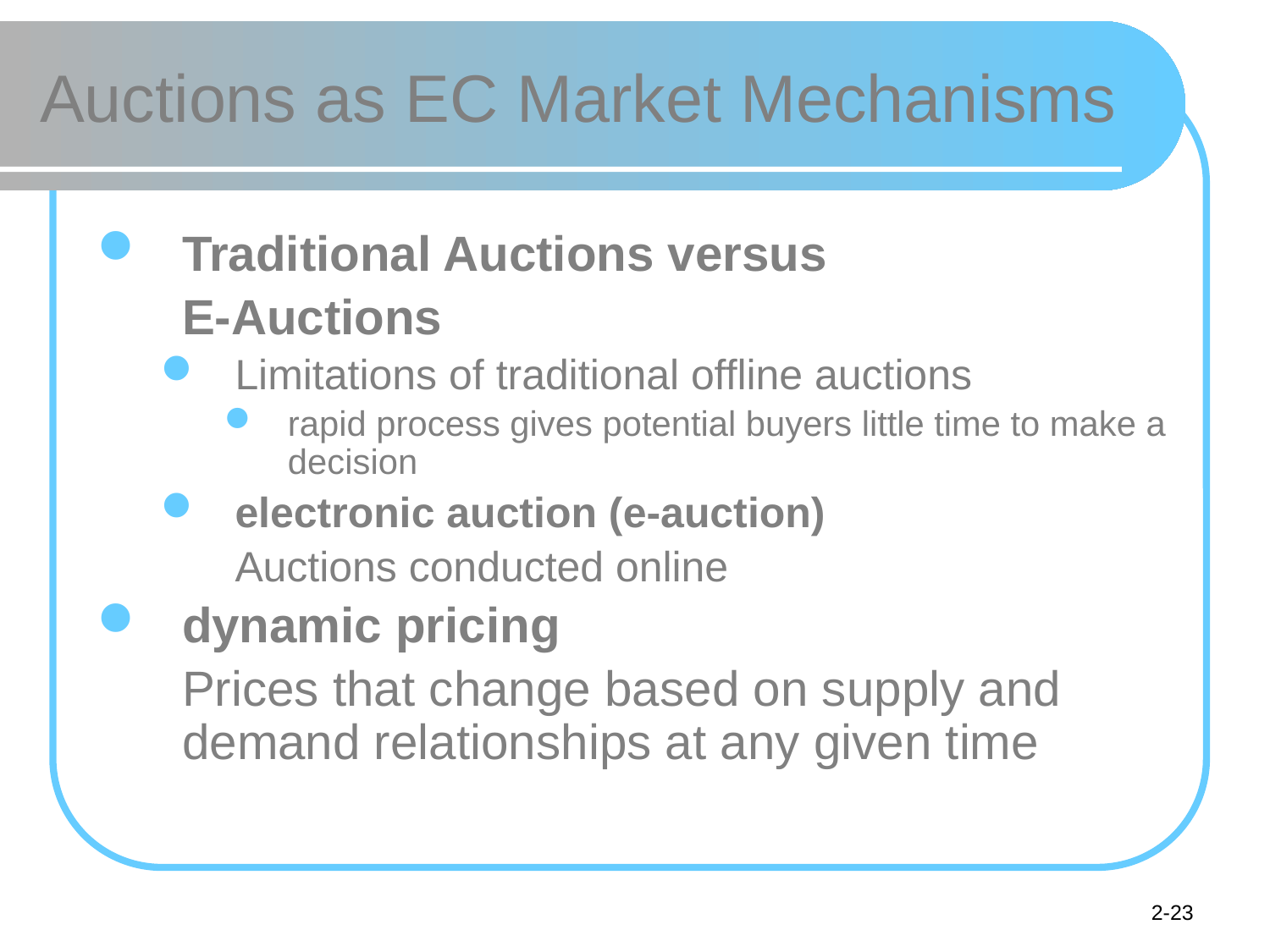

# Auctions as EC Market Mechanisms
Traditional Auctions versus
	E-Auctions
Limitations of traditional offline auctions
rapid process gives potential buyers little time to make a decision
electronic auction (e-auction)
	Auctions conducted online
dynamic pricing
	Prices that change based on supply and demand relationships at any given time

2-23